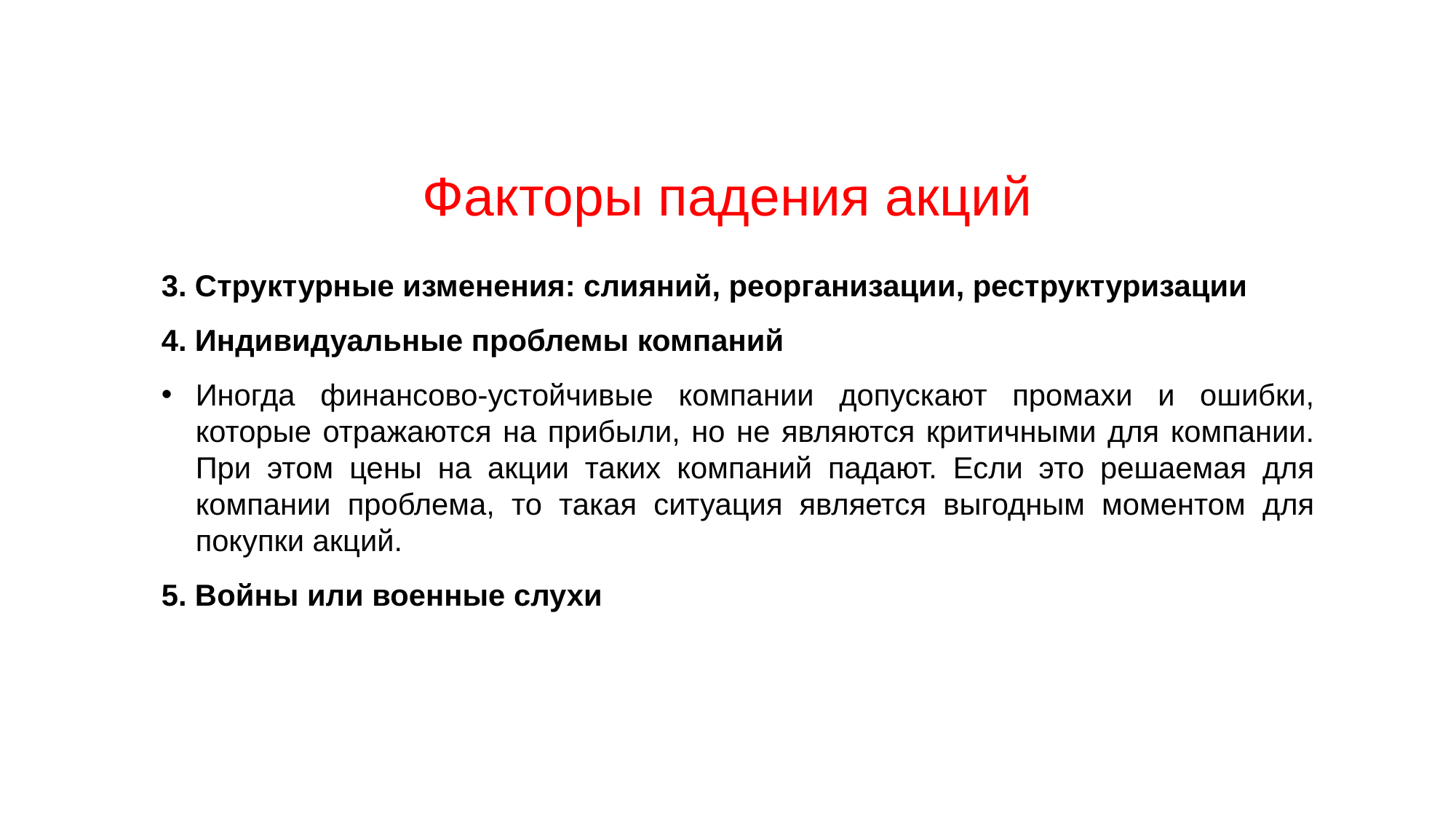

Факторы падения акций
3. Структурные изменения: слияний, реорганизации, реструктуризации
4. Индивидуальные проблемы компаний
Иногда финансово-устойчивые компании допускают промахи и ошибки, которые отражаются на прибыли, но не являются критичными для компании. При этом цены на акции таких компаний падают. Если это решаемая для компании проблема, то такая ситуация является выгодным моментом для покупки акций.
5. Войны или военные слухи

30